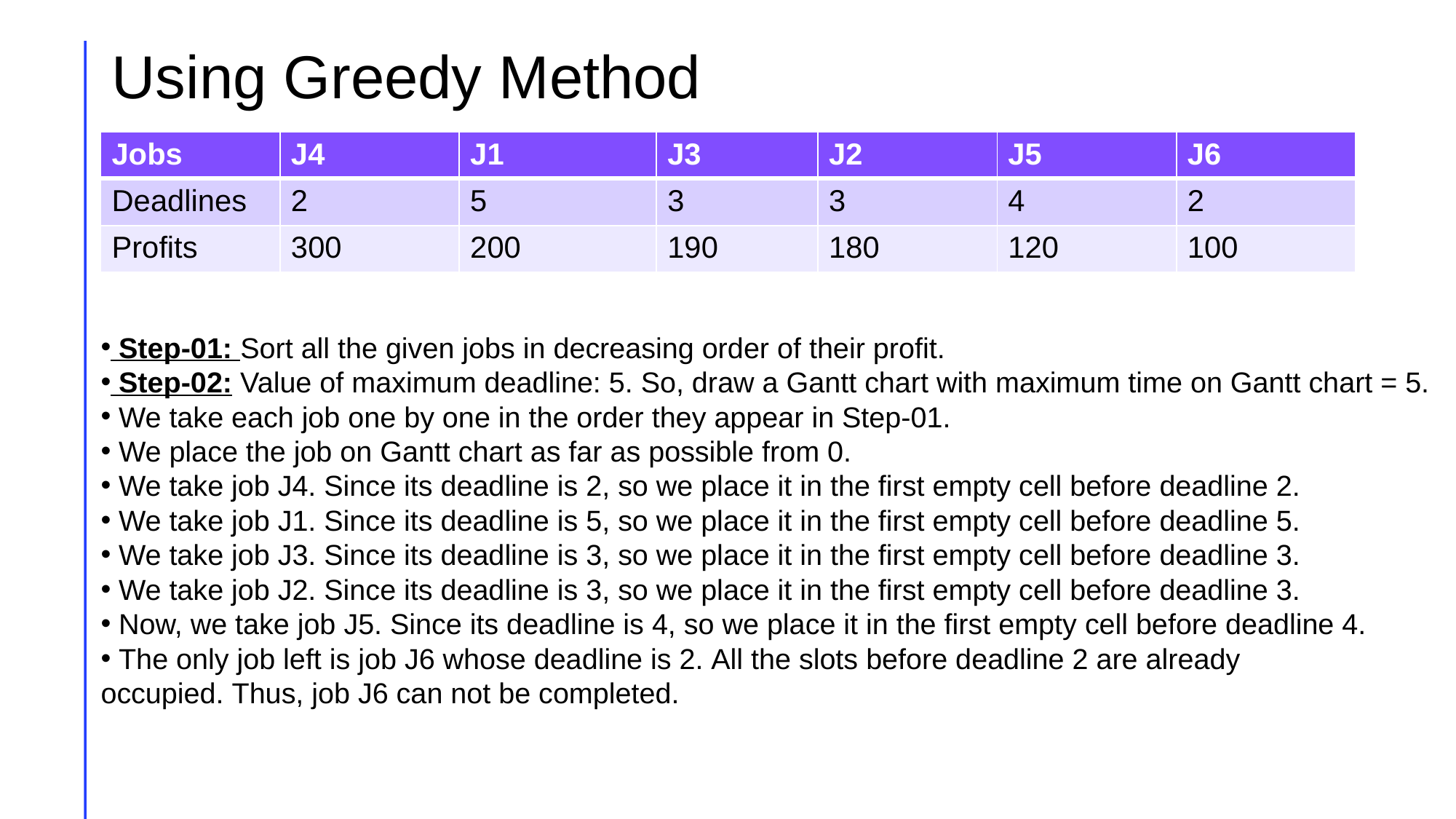

# Using Greedy Method
| Jobs | J4 | J1 | J3 | J2 | J5 | J6 |
| --- | --- | --- | --- | --- | --- | --- |
| Deadlines | 2 | 5 | 3 | 3 | 4 | 2 |
| Profits | 300 | 200 | 190 | 180 | 120 | 100 |
 Step-01: Sort all the given jobs in decreasing order of their profit.
 Step-02: Value of maximum deadline: 5. So, draw a Gantt chart with maximum time on Gantt chart = 5.
 We take each job one by one in the order they appear in Step-01.
 We place the job on Gantt chart as far as possible from 0.
 We take job J4. Since its deadline is 2, so we place it in the first empty cell before deadline 2.
 We take job J1. Since its deadline is 5, so we place it in the first empty cell before deadline 5.
 We take job J3. Since its deadline is 3, so we place it in the first empty cell before deadline 3.
 We take job J2. Since its deadline is 3, so we place it in the first empty cell before deadline 3.
 Now, we take job J5. Since its deadline is 4, so we place it in the first empty cell before deadline 4.
 The only job left is job J6 whose deadline is 2. All the slots before deadline 2 are already occupied. Thus, job J6 can not be completed.